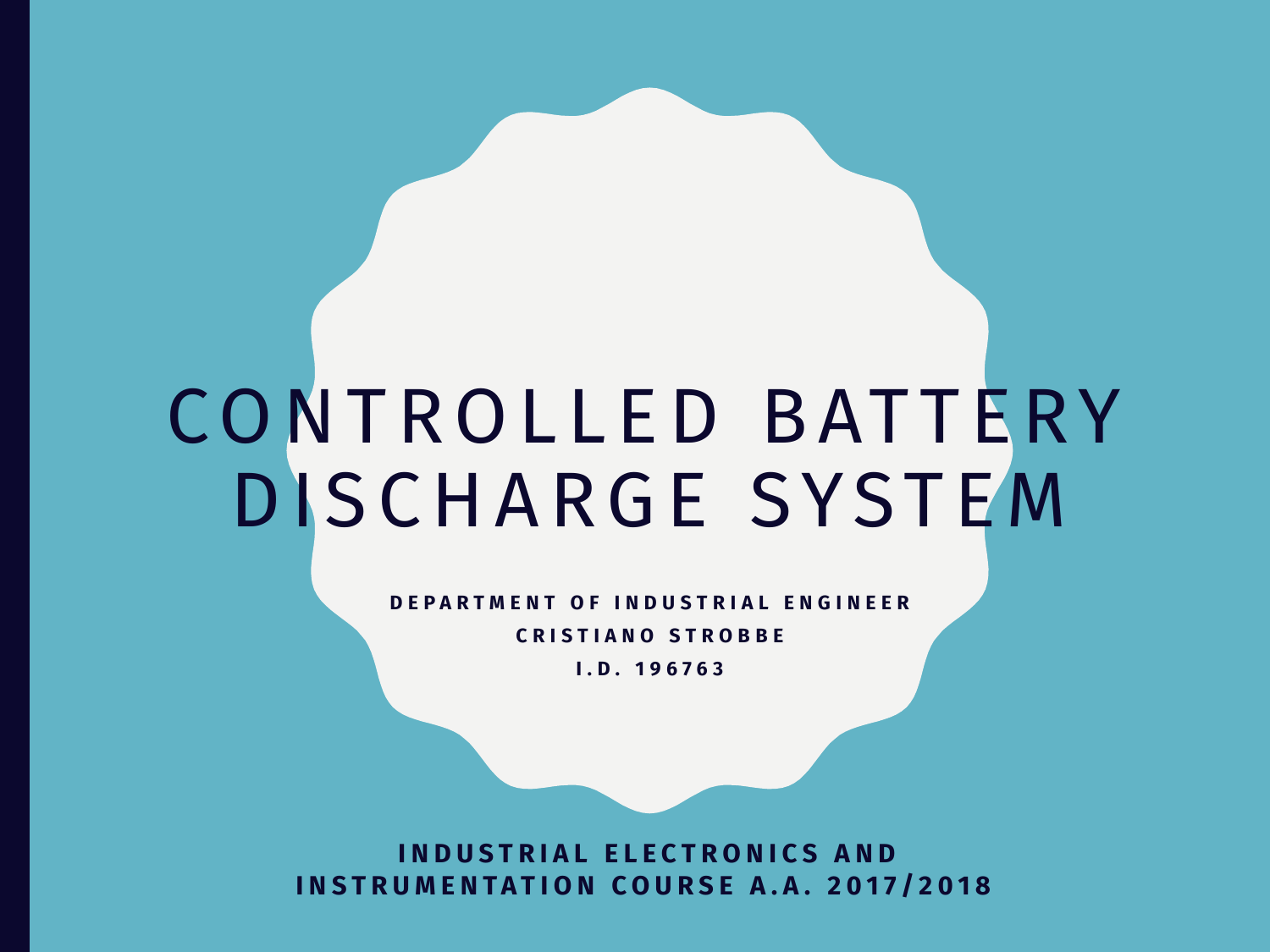

# Controlled Battery discharge system
Department of Industrial engineer
Cristiano Strobbe
I.D. 196763
Industrial electronics and instrumentation course a.a. 2017/2018